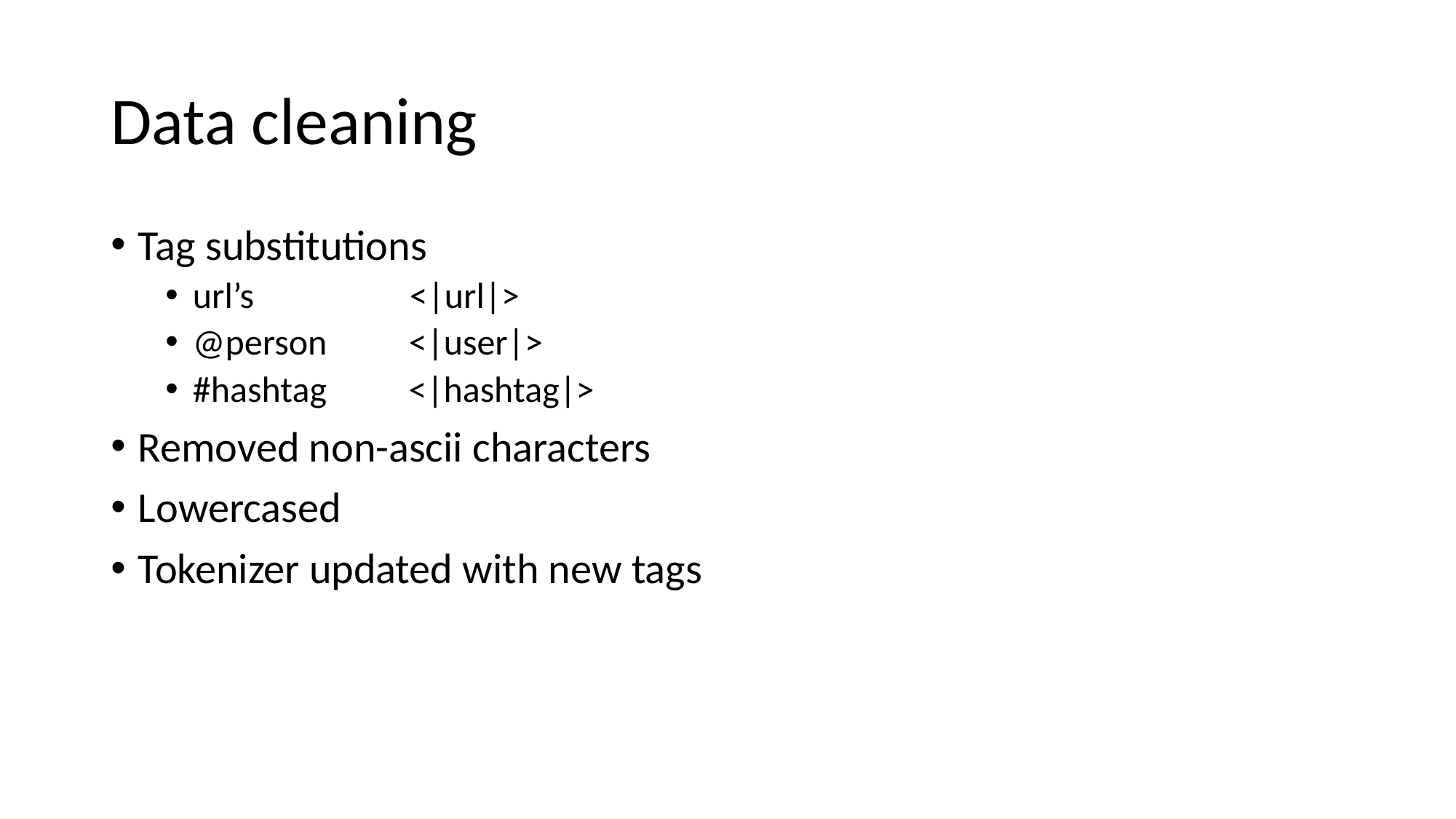

# Data cleaning
Tag substitutions
url’s                   <|url|>
@person          <|user|>
#hashtag          <|hashtag|>
Removed non-ascii characters
Lowercased
Tokenizer updated with new tags